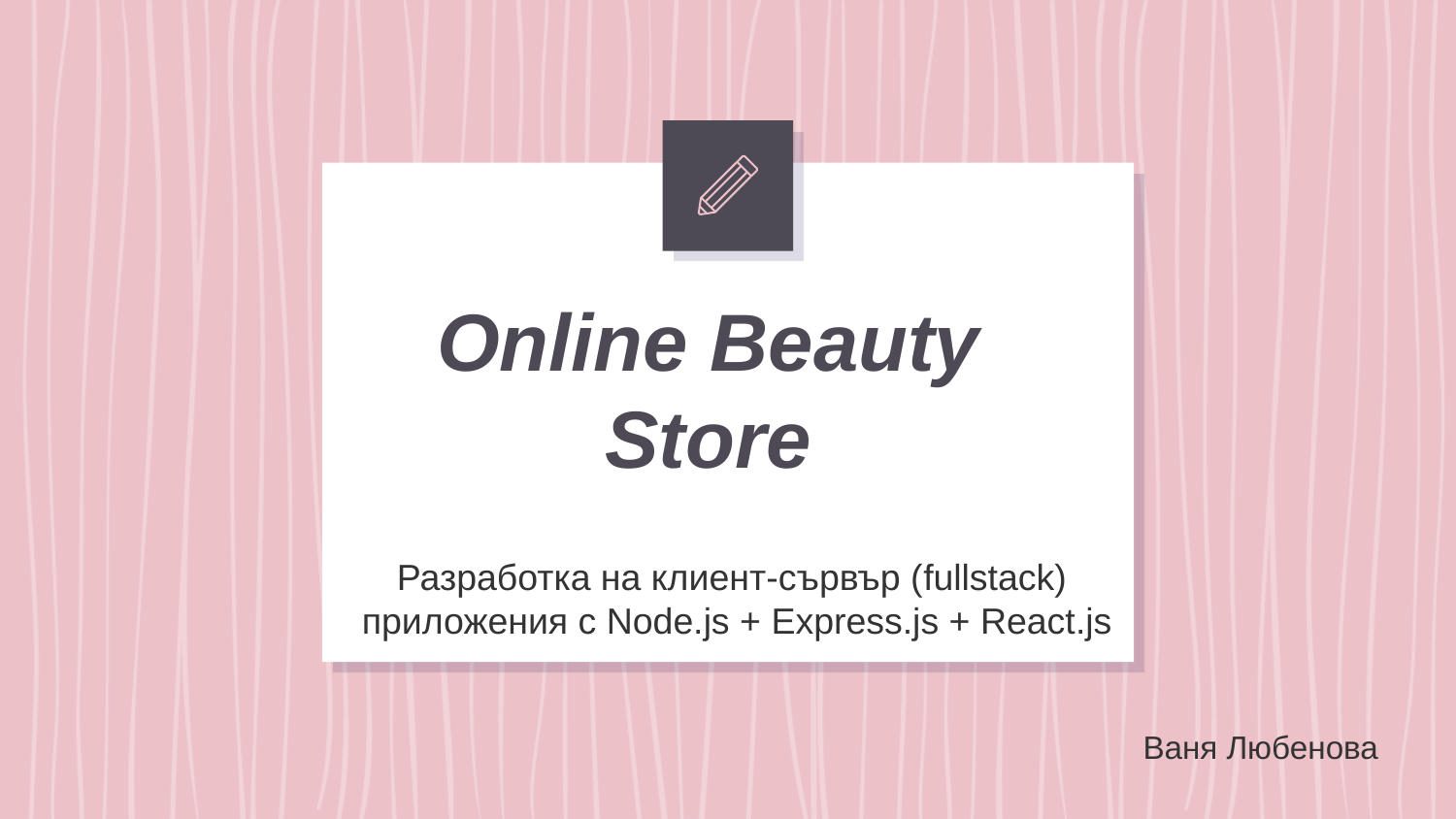

# Online Beauty Store
Разработка на клиент-сървър (fullstack)
приложения с Node.js + Express.js + React.js
Ваня Любенова